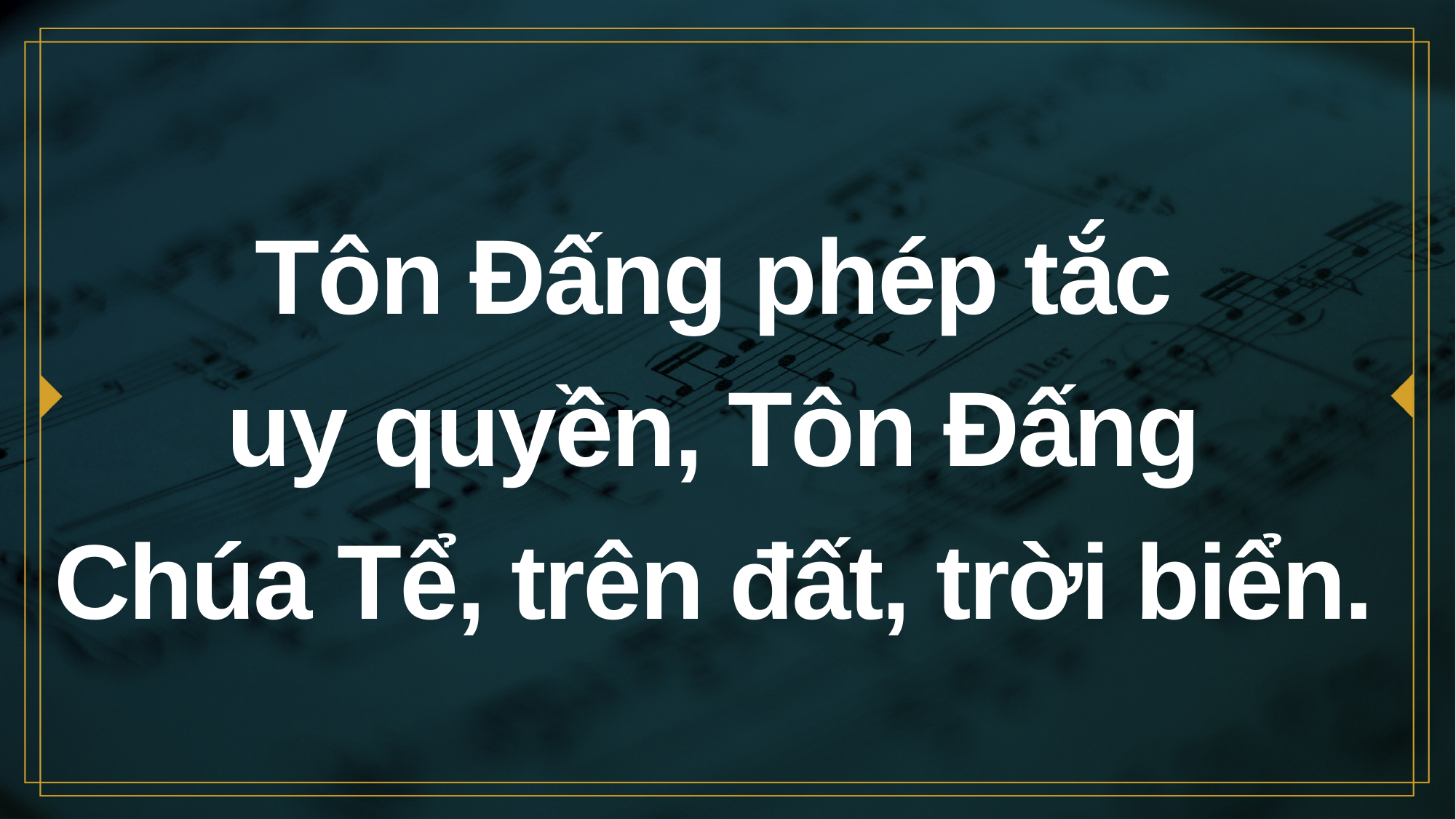

# Tôn Đấng phép tắc uy quyền, Tôn Đấng Chúa Tể, trên đất, trời biển.